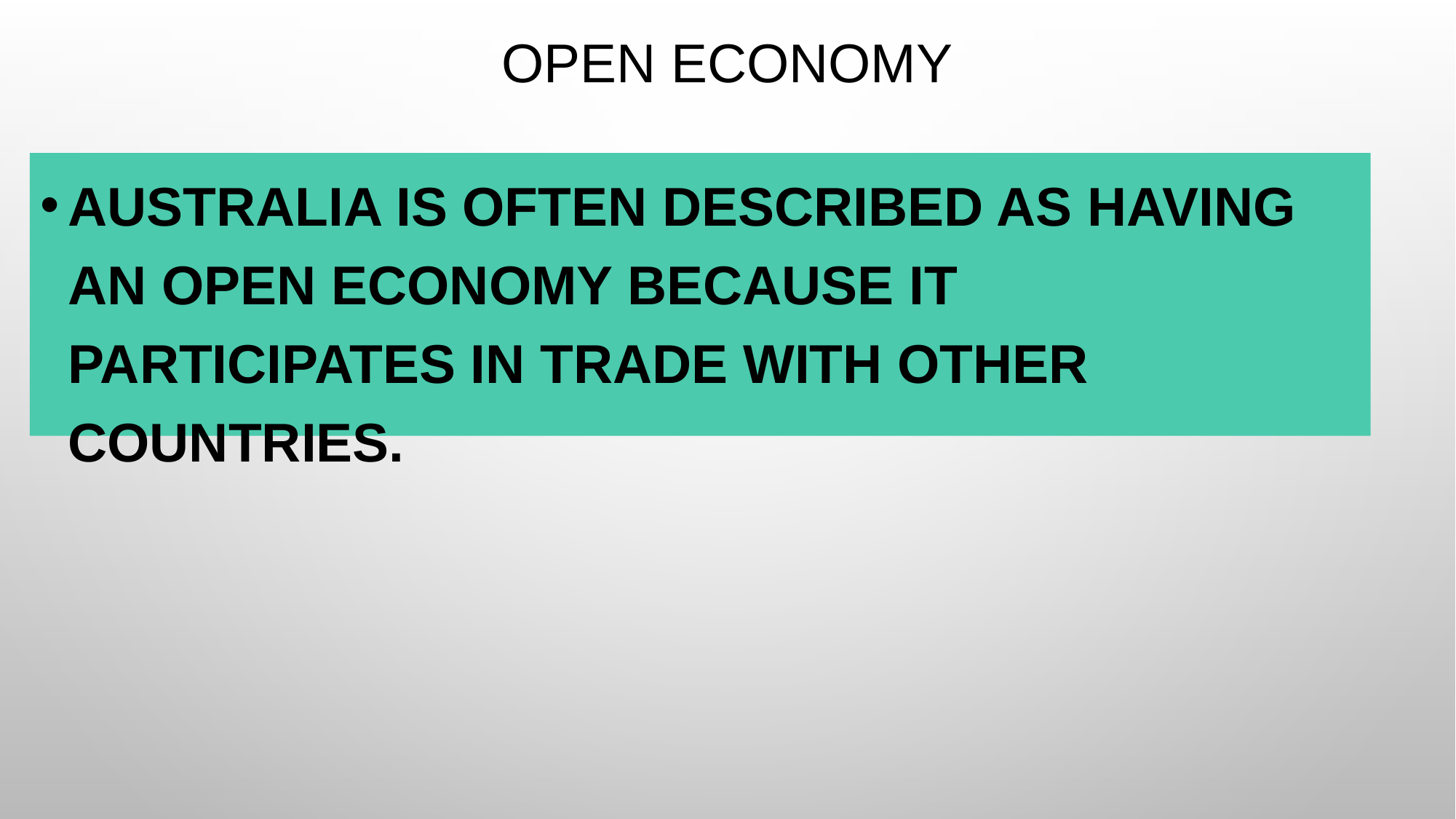

# Open Economy
Australia is often described as having an open economy because it participates in trade with other countries.